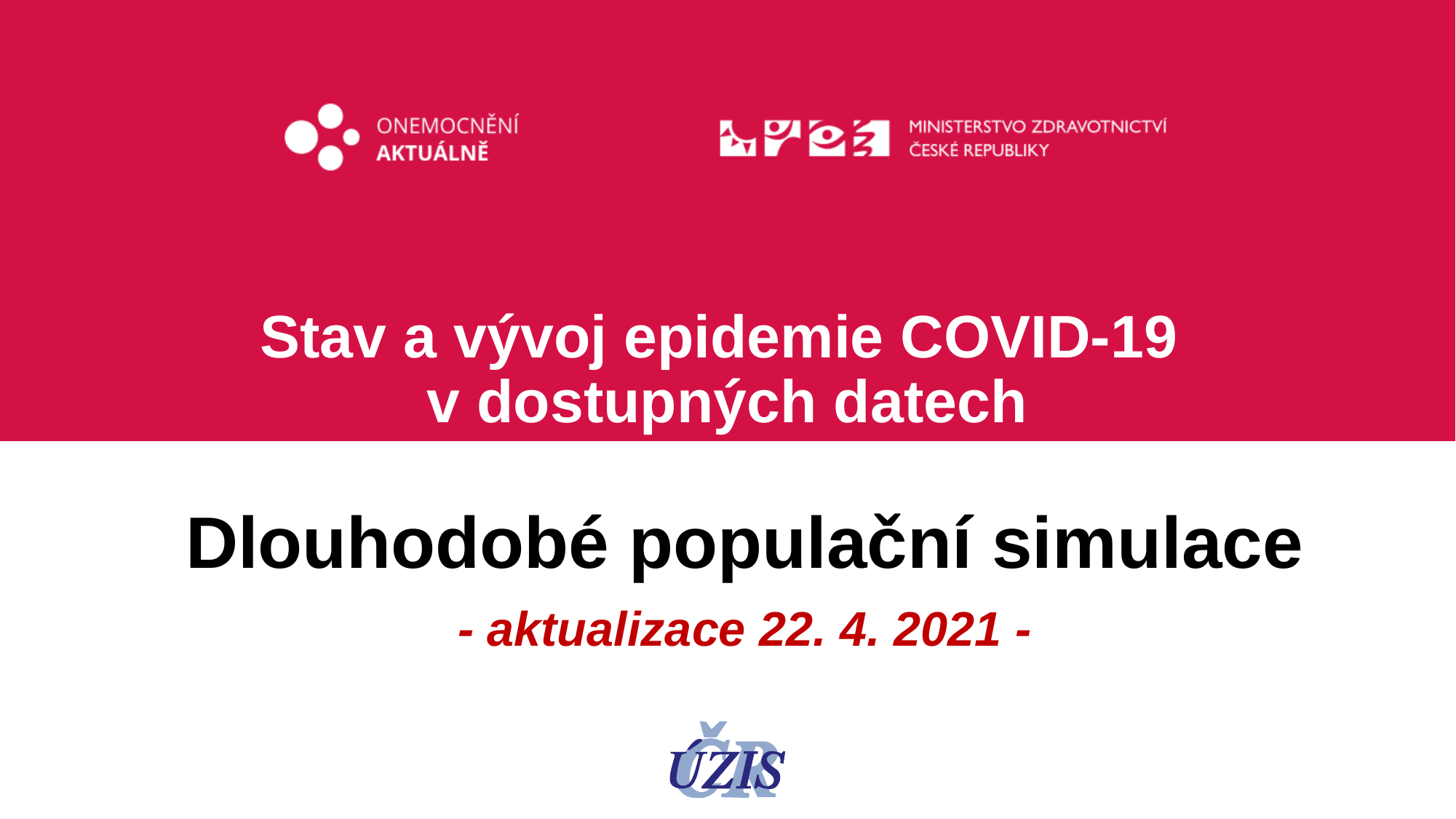

# Stav a vývoj epidemie COVID-19 v dostupných datech
Dlouhodobé populační simulace
- aktualizace 22. 4. 2021 -